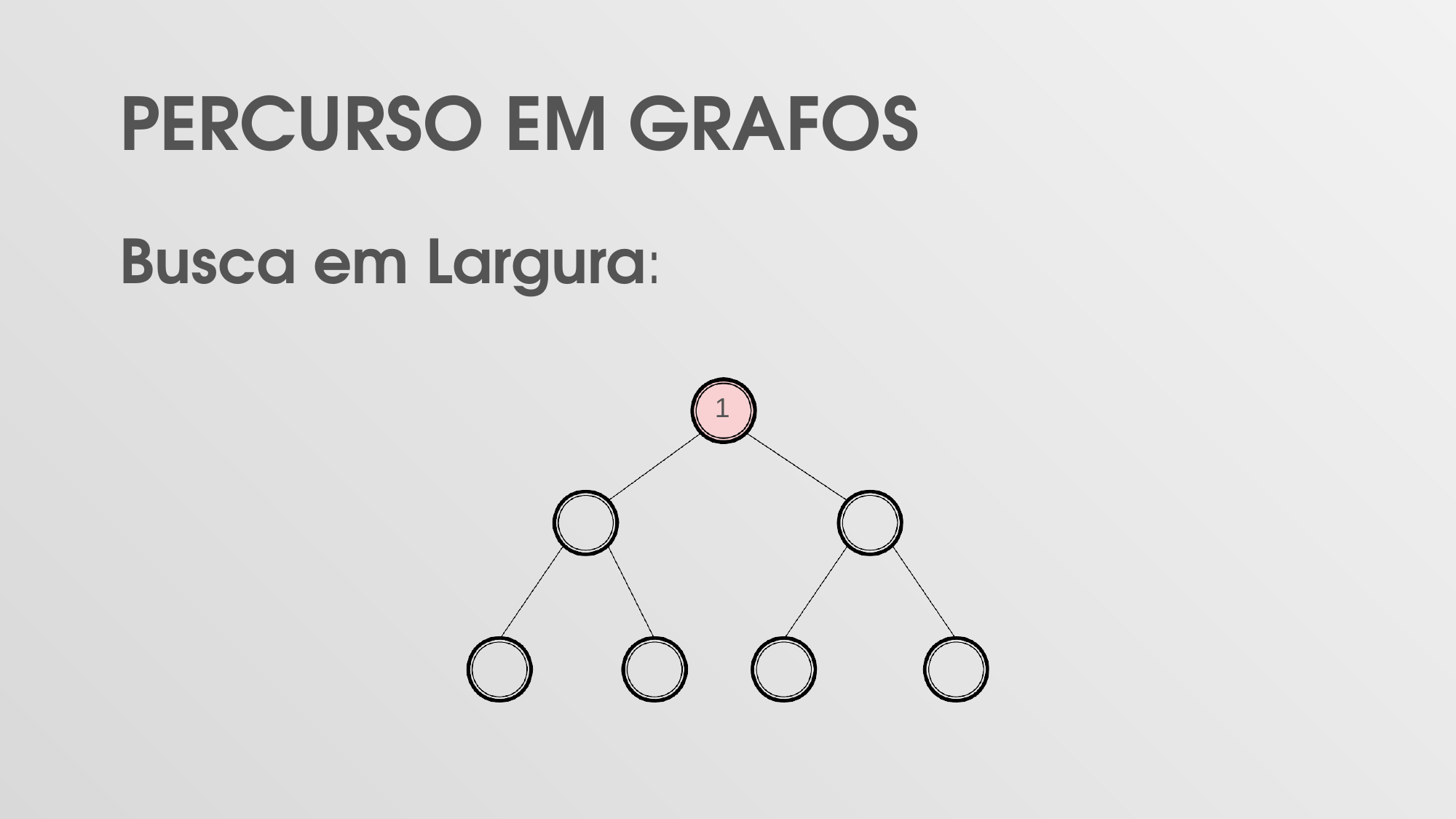

PERCURSO EM GRAFOS

Busca em Largura:

1